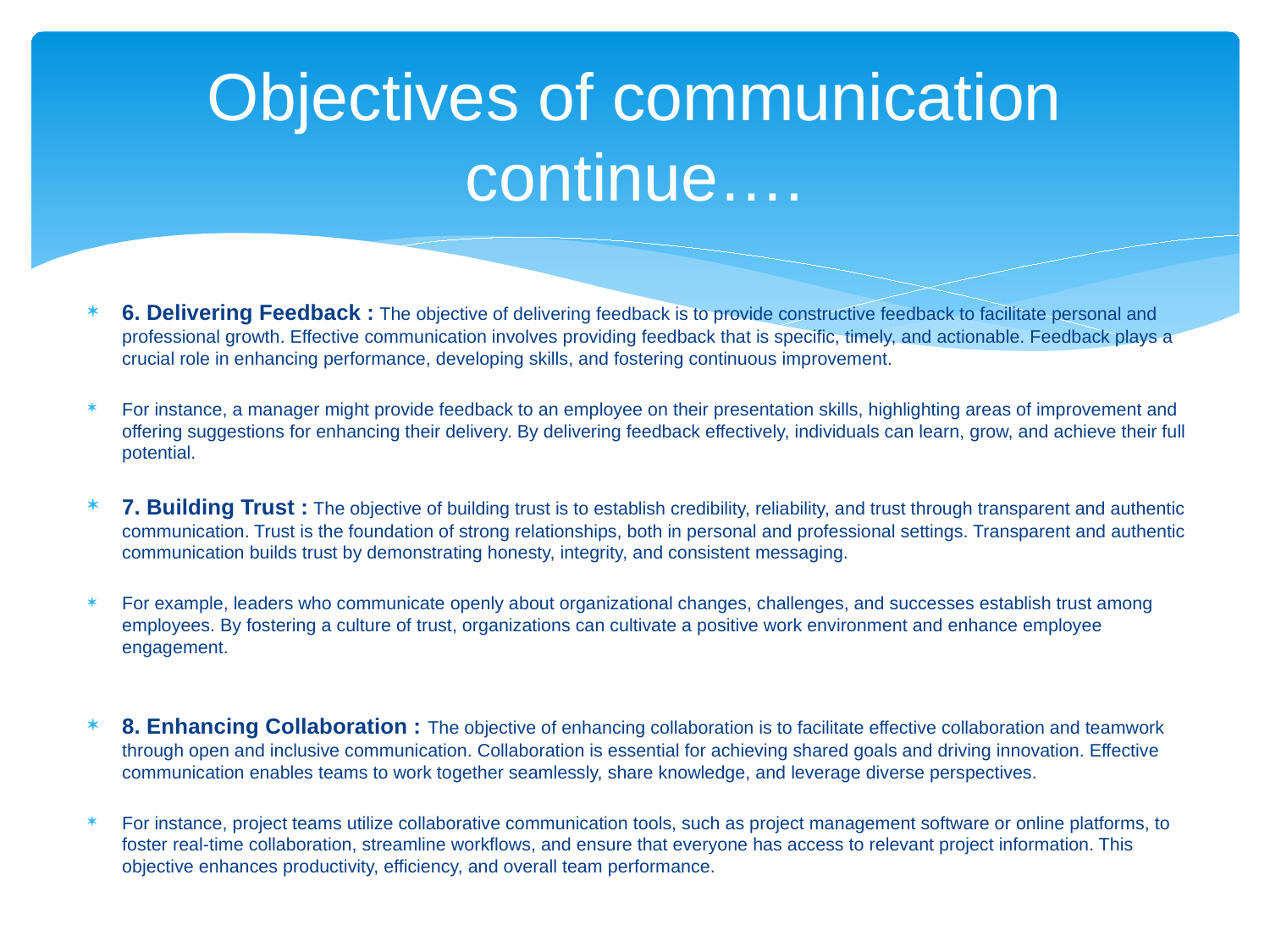

# Objectives of communication continue….

6. Delivering Feedback : The objective of delivering feedback is to provide constructive feedback to facilitate personal and professional growth. Effective communication involves providing feedback that is specific, timely, and actionable. Feedback plays a crucial role in enhancing performance, developing skills, and fostering continuous improvement.

For instance, a manager might provide feedback to an employee on their presentation skills, highlighting areas of improvement and offering suggestions for enhancing their delivery. By delivering feedback effectively, individuals can learn, grow, and achieve their full potential.

7. Building Trust : The objective of building trust is to establish credibility, reliability, and trust through transparent and authentic communication. Trust is the foundation of strong relationships, both in personal and professional settings. Transparent and authentic communication builds trust by demonstrating honesty, integrity, and consistent messaging.

For example, leaders who communicate openly about organizational changes, challenges, and successes establish trust among employees. By fostering a culture of trust, organizations can cultivate a positive work environment and enhance employee engagement.

8. Enhancing Collaboration : The objective of enhancing collaboration is to facilitate effective collaboration and teamwork through open and inclusive communication. Collaboration is essential for achieving shared goals and driving innovation. Effective communication enables teams to work together seamlessly, share knowledge, and leverage diverse perspectives.

For instance, project teams utilize collaborative communication tools, such as project management software or online platforms, to foster real-time collaboration, streamline workflows, and ensure that everyone has access to relevant project information. This objective enhances productivity, efficiency, and overall team performance.